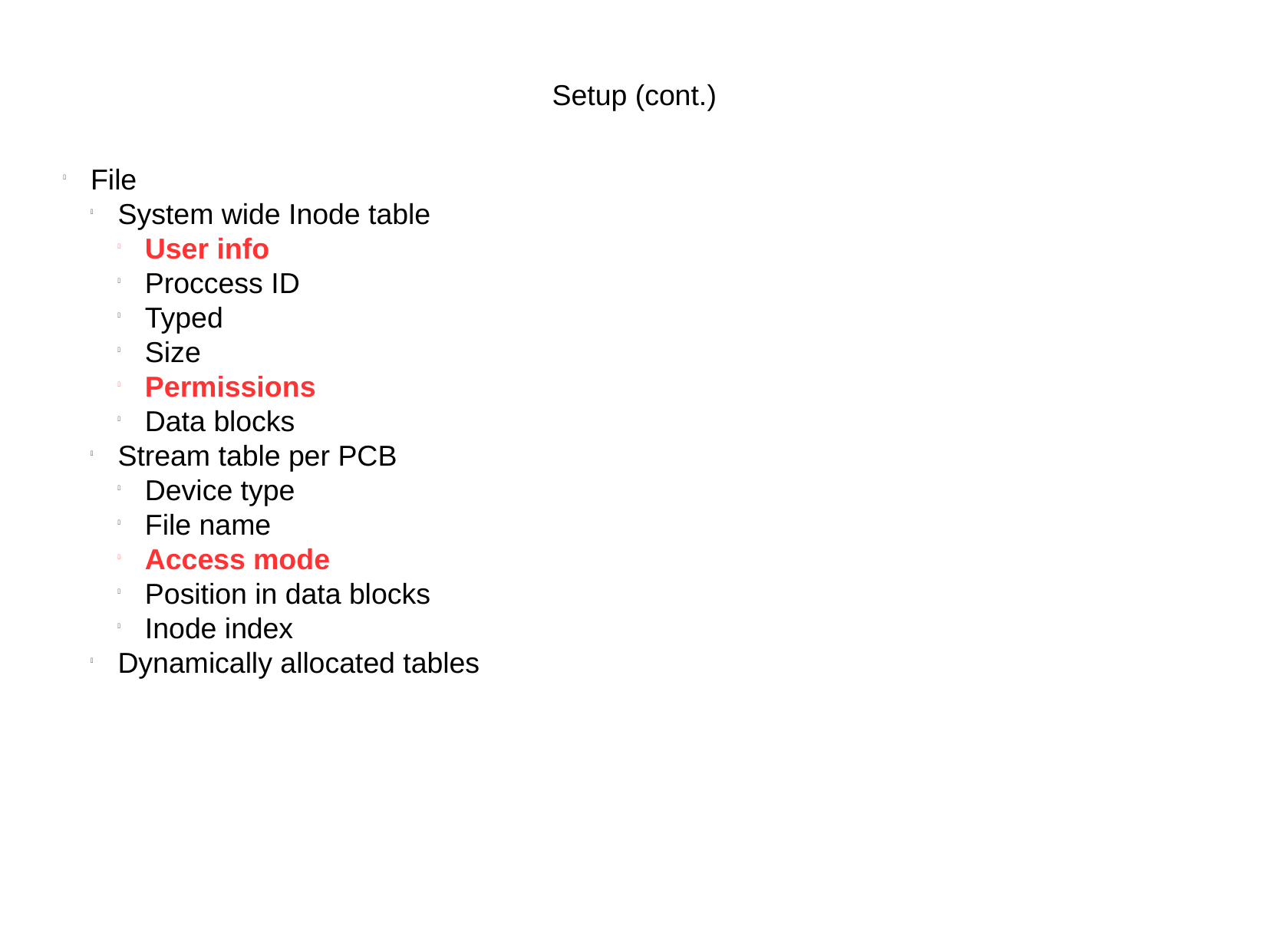

Setup (cont.)
File
System wide Inode table
User info
Proccess ID
Typed
Size
Permissions
Data blocks
Stream table per PCB
Device type
File name
Access mode
Position in data blocks
Inode index
Dynamically allocated tables